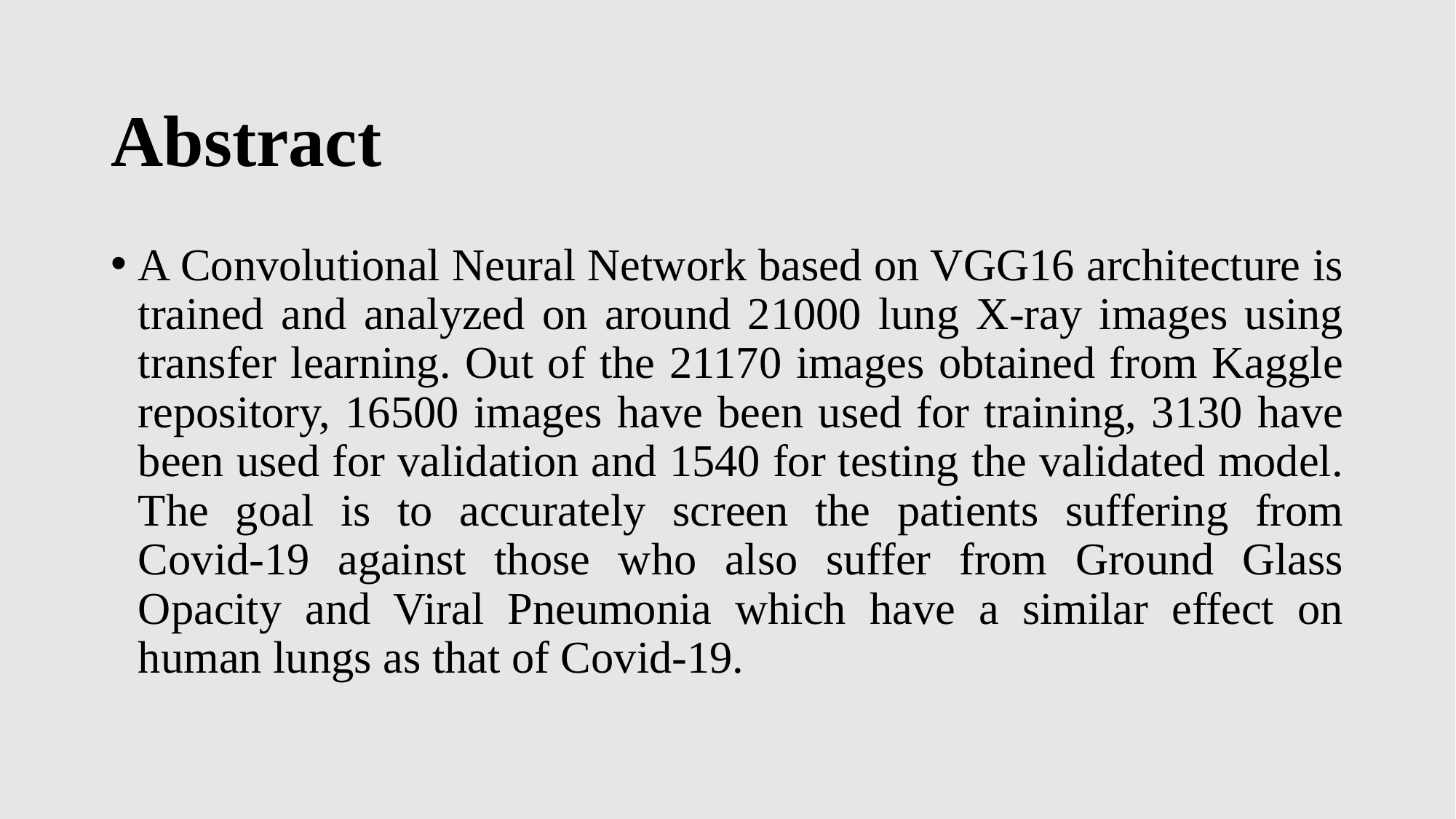

# Abstract
A Convolutional Neural Network based on VGG16 architecture is trained and analyzed on around 21000 lung X-ray images using transfer learning. Out of the 21170 images obtained from Kaggle repository, 16500 images have been used for training, 3130 have been used for validation and 1540 for testing the validated model. The goal is to accurately screen the patients suffering from Covid-19 against those who also suffer from Ground Glass Opacity and Viral Pneumonia which have a similar effect on human lungs as that of Covid-19.